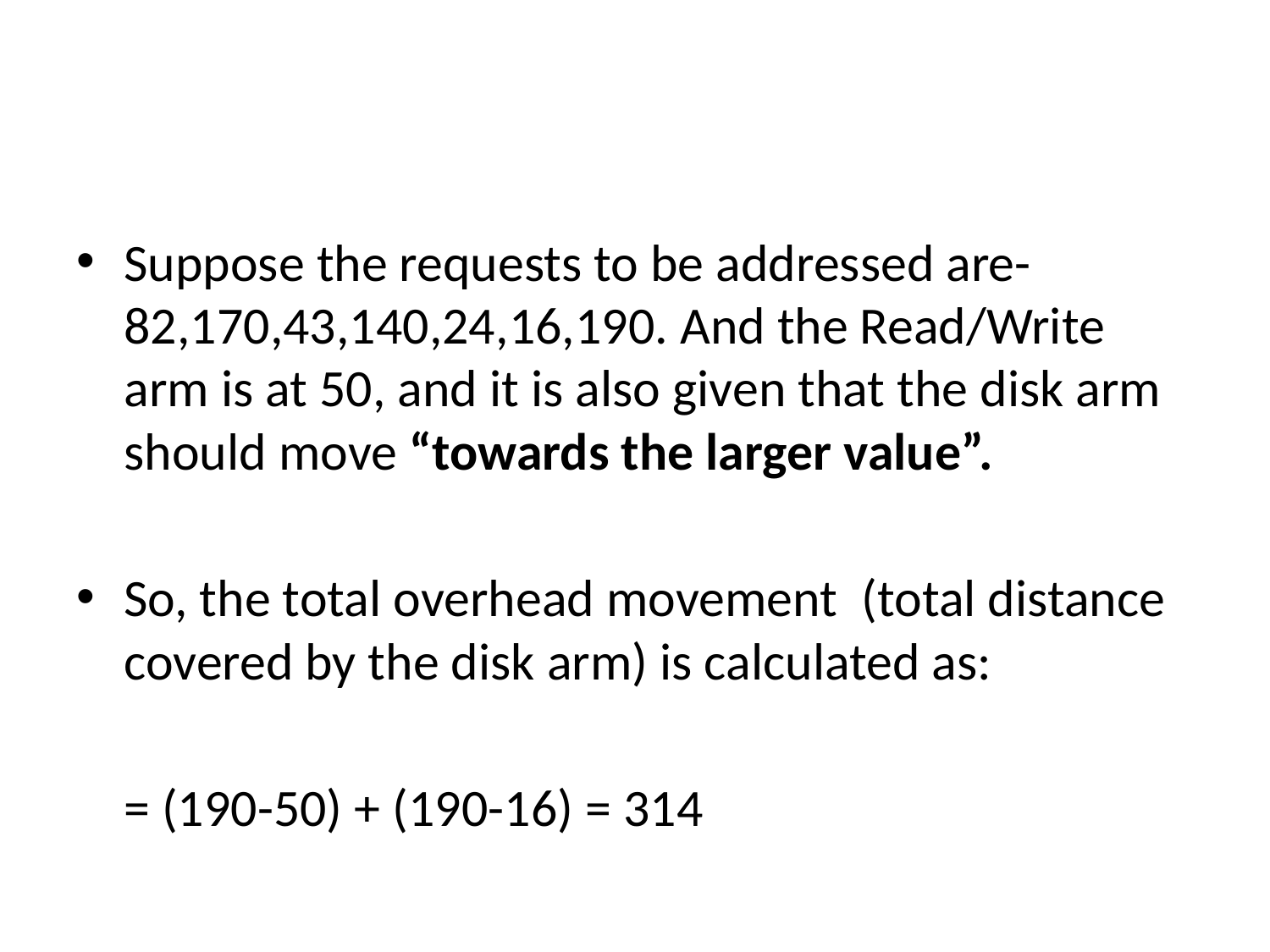

#
Suppose the requests to be addressed are-82,170,43,140,24,16,190. And the Read/Write arm is at 50, and it is also given that the disk arm should move “towards the larger value”.

So, the total overhead movement  (total distance covered by the disk arm) is calculated as:

    = (190-50) + (190-16) = 314